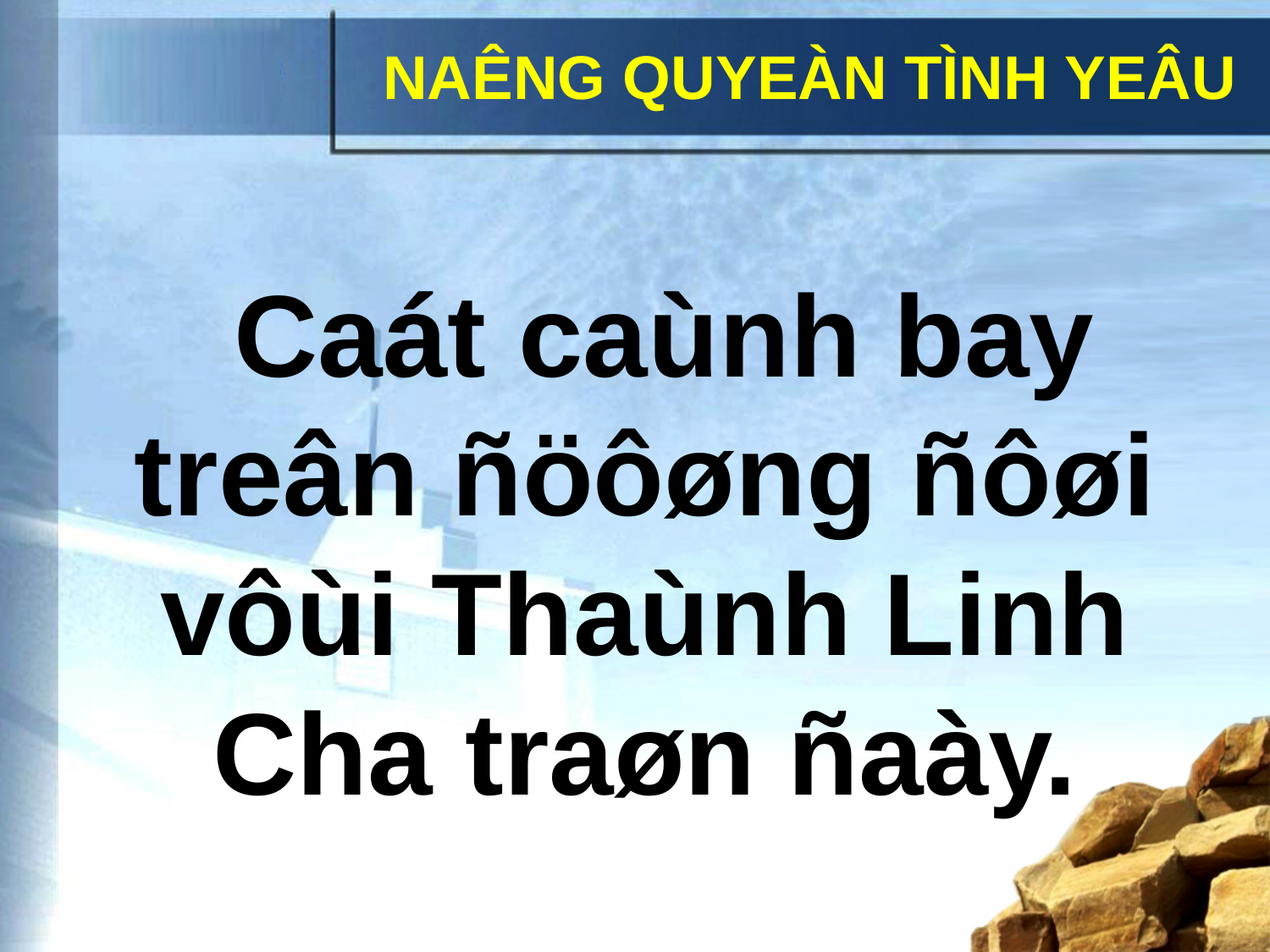

NAÊNG QUYEÀN TÌNH YEÂU
Caát caùnh bay treân ñöôøng ñôøi vôùi Thaùnh Linh Cha traøn ñaày.